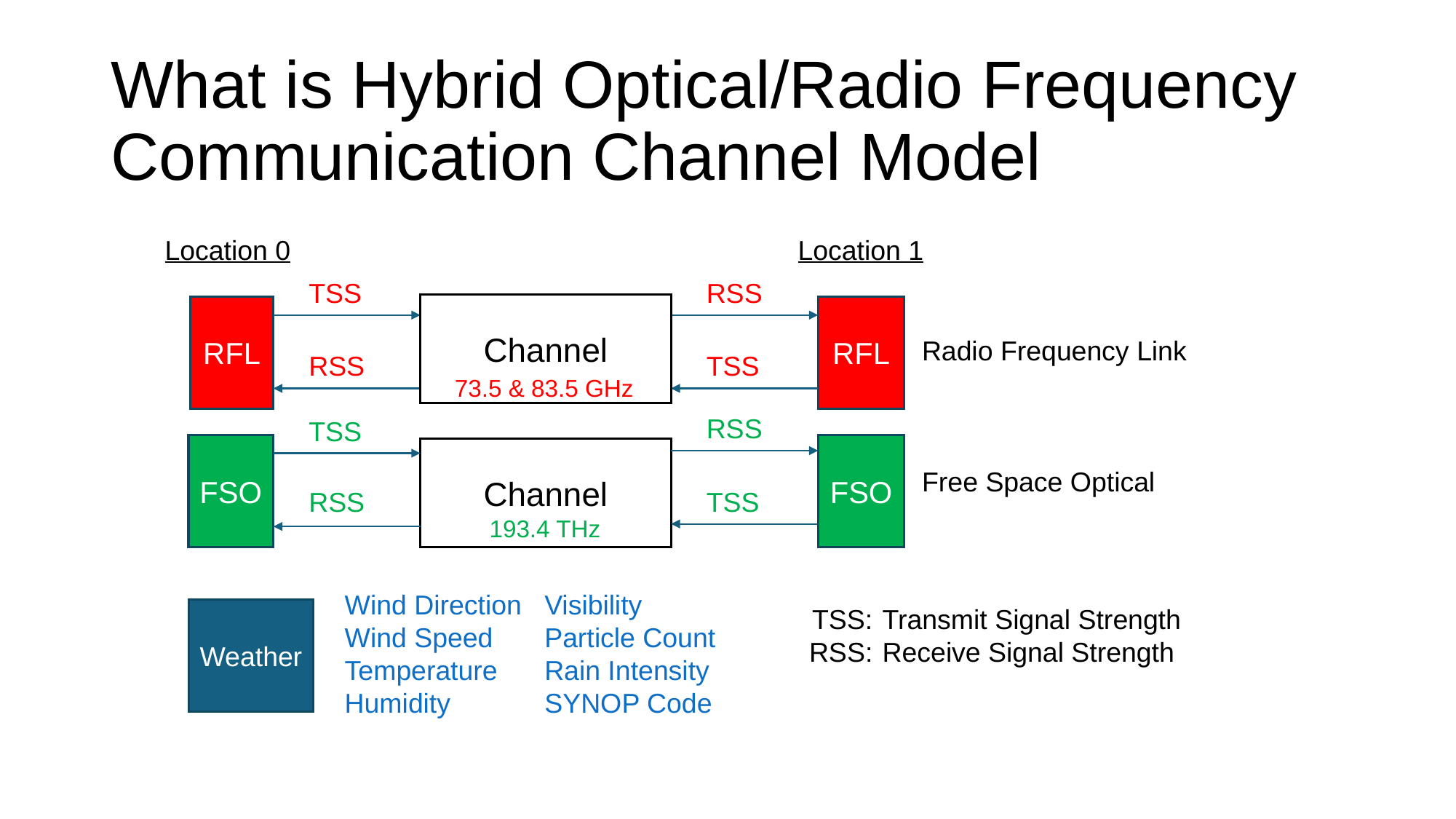

# What is Hybrid Optical/Radio Frequency Communication Channel Model
Location 0
Location 1
TSS
RSS
Channel
RFL
RFL
Radio Frequency Link

Free Space Optical
RSS
TSS
73.5 & 83.5 GHz
RSS
TSS
FSO
FSO
Channel
RSS
TSS
193.4 THz
Visibility
Particle Count
Rain Intensity
SYNOP Code
Wind Direction
Wind Speed
Temperature
Humidity
Weather
TSS:
RSS:

Transmit Signal Strength
Receive Signal Strength